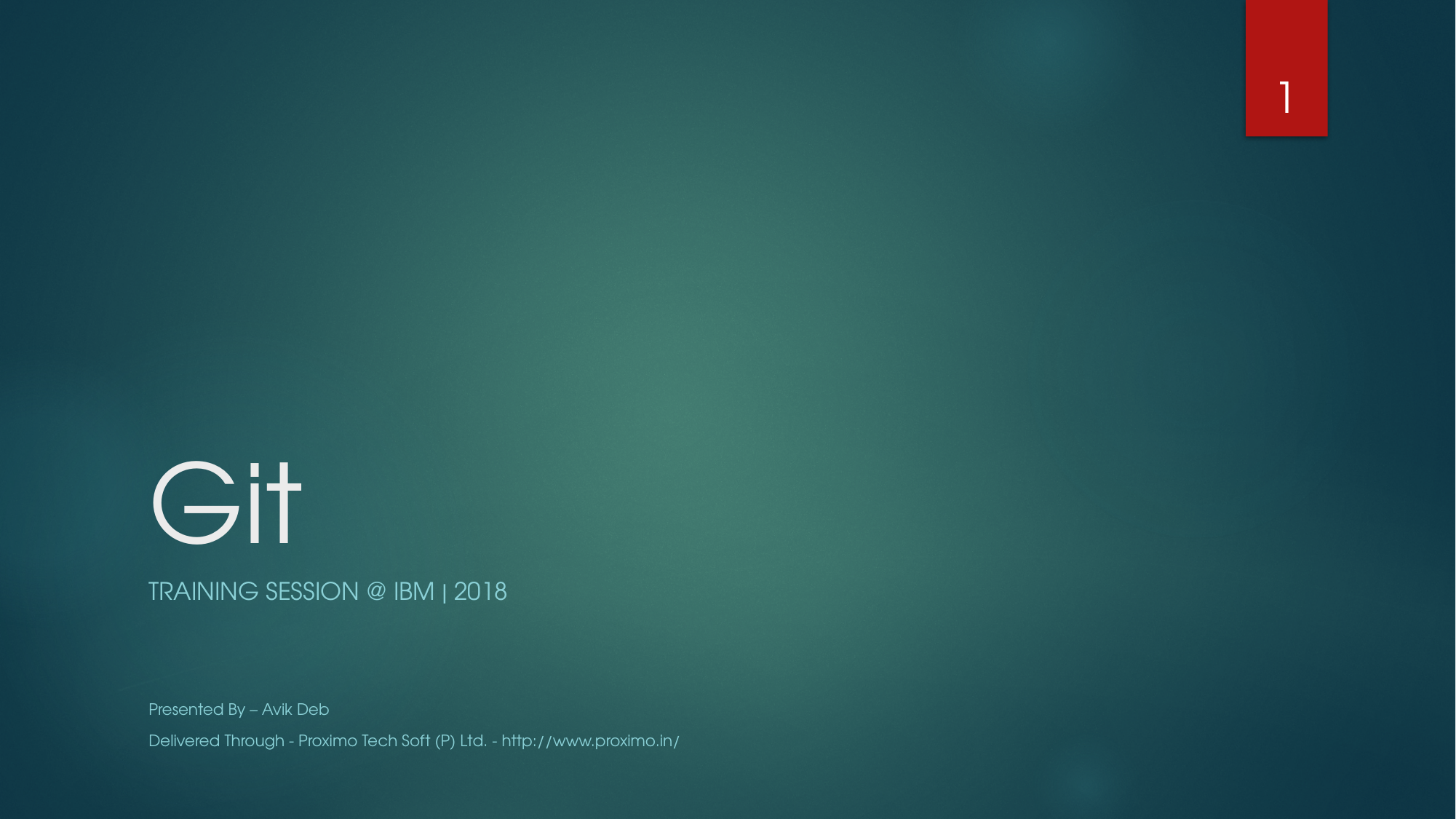

1
# Git
Training session @ IBM | 2018

Presented By – Avik Deb
Delivered Through - Proximo Tech Soft (P) Ltd. - http://www.proximo.in/